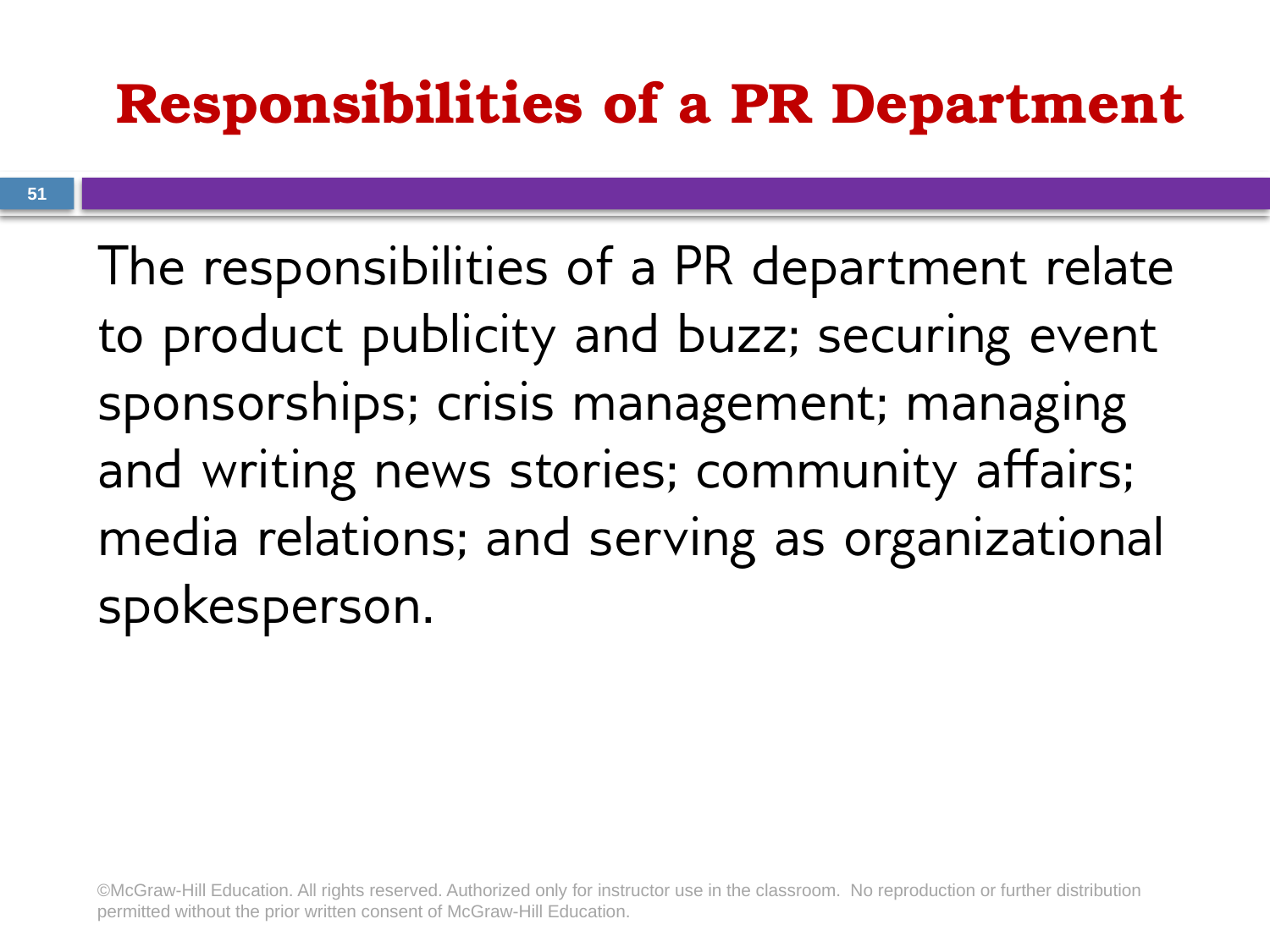

# Responsibilities of a PR Department
51
The responsibilities of a PR department relate to product publicity and buzz; securing event sponsorships; crisis management; managing and writing news stories; community affairs; media relations; and serving as organizational spokesperson.
©McGraw-Hill Education. All rights reserved. Authorized only for instructor use in the classroom.  No reproduction or further distribution permitted without the prior written consent of McGraw-Hill Education.